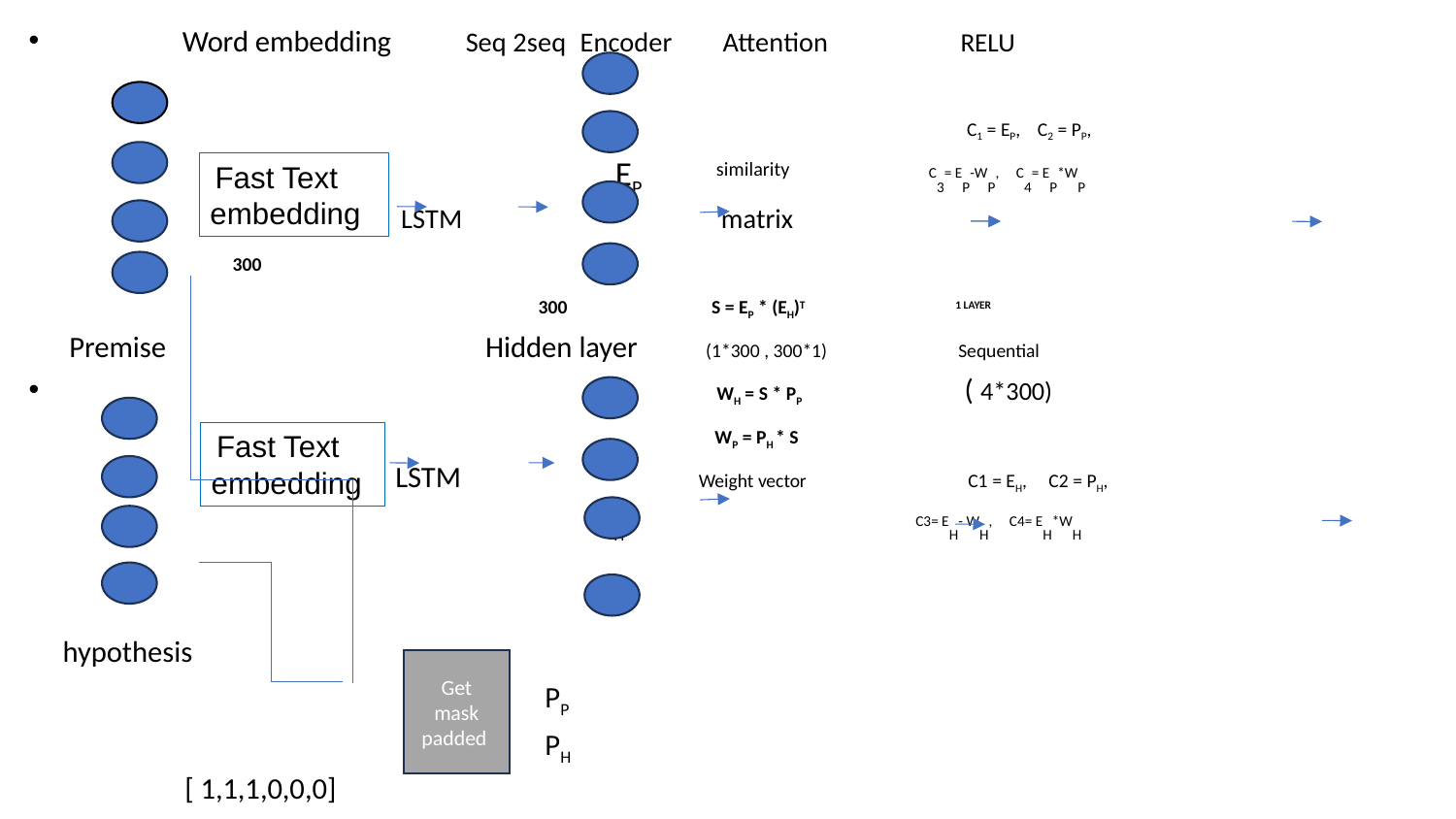

Word embedding           Seq 2seq  Encoder        Attention                     RELU

                                                                                                                                                     C1 = EP,    C2 = PP,
                                                                                             EP                 similarity                                C3= EP-WP,     C4= EP*WP
                                                           LSTM                                         matrix
                              300
                                                                           300                                 S = EP * (EH)T                                                              1 LAYER
      Premise                                               Hidden layer          (1*300 , 300*1)                              Sequential
                                                                                              WH = S * PP                         ( 4*300)
                                                                                                     WP = PH * S
                                                      LSTM                                   Weight vector                                     C1 = EH,     C2 = PH,
                                                                                    EH                                                                                         C3= EH- WH,     C4= EH*WH

     hypothesis
                                                                            PP
                                                                            PH
                       [ 1,1,1,0,0,0]

 Fast Text embedding

 Fast Text embedding

Get mask padded